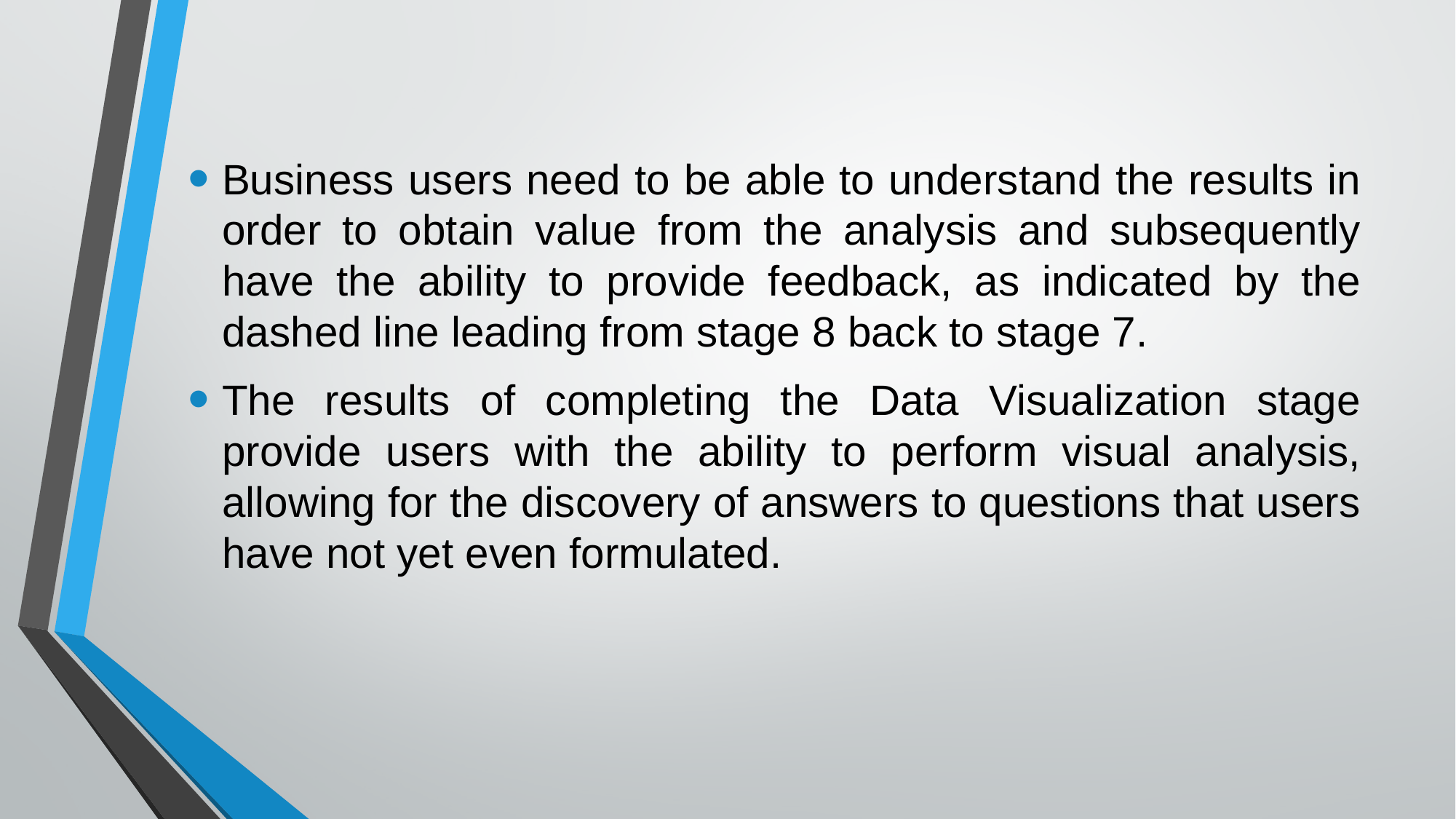

Business users need to be able to understand the results in order to obtain value from the analysis and subsequently have the ability to provide feedback, as indicated by the dashed line leading from stage 8 back to stage 7.
The results of completing the Data Visualization stage provide users with the ability to perform visual analysis, allowing for the discovery of answers to questions that users have not yet even formulated.